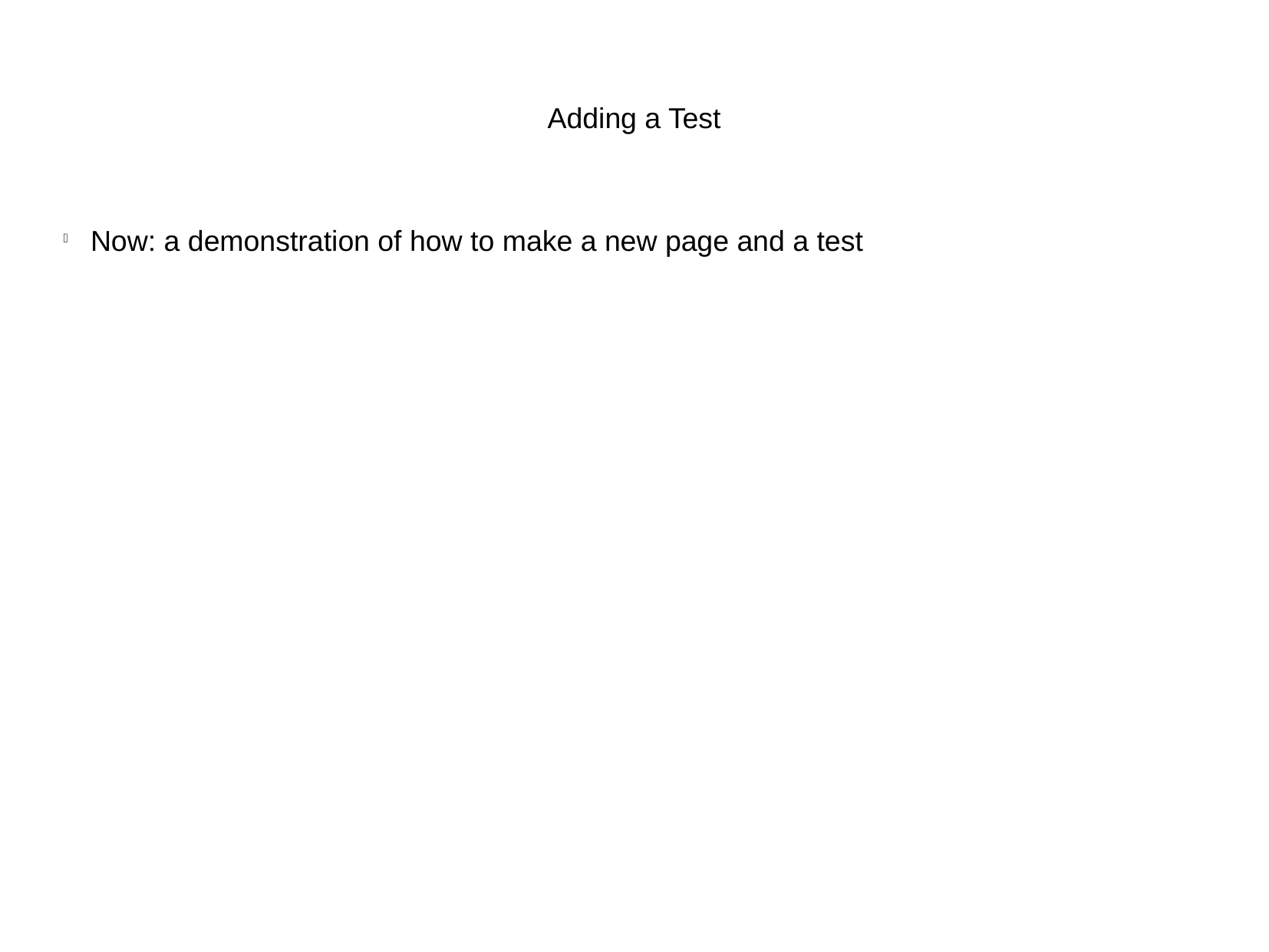

Adding a Test
Now: a demonstration of how to make a new page and a test